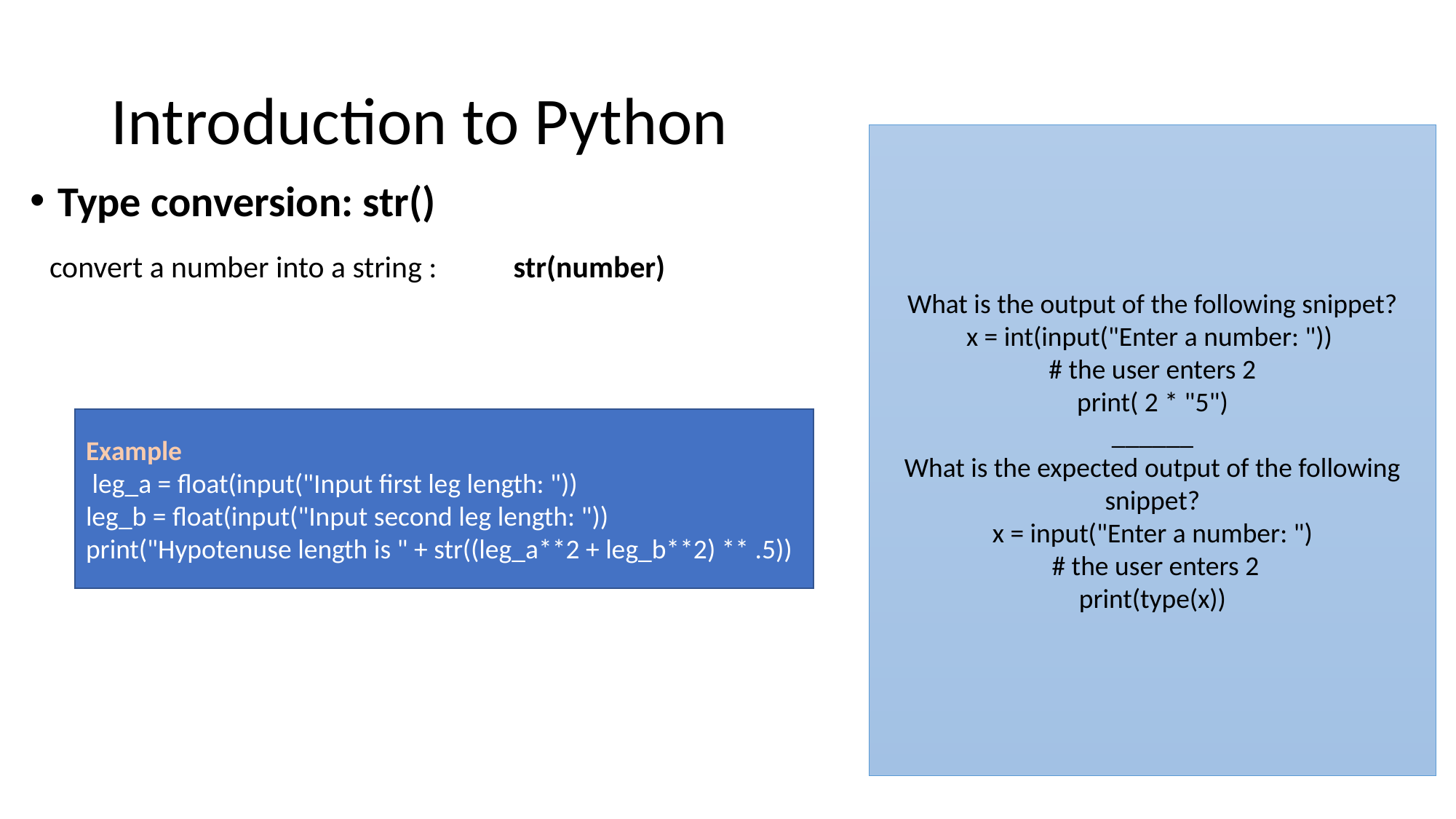

# Introduction to Python
What is the output of the following snippet?
x = int(input("Enter a number: "))
# the user enters 2
print( 2 * "5")
______
What is the expected output of the following snippet?
x = input("Enter a number: ")
 # the user enters 2
print(type(x))
Type conversion: str()
  convert a number into a string :           str(number)

Example
 leg_a = float(input("Input first leg length: "))
leg_b = float(input("Input second leg length: "))
print("Hypotenuse length is " + str((leg_a**2 + leg_b**2) ** .5))